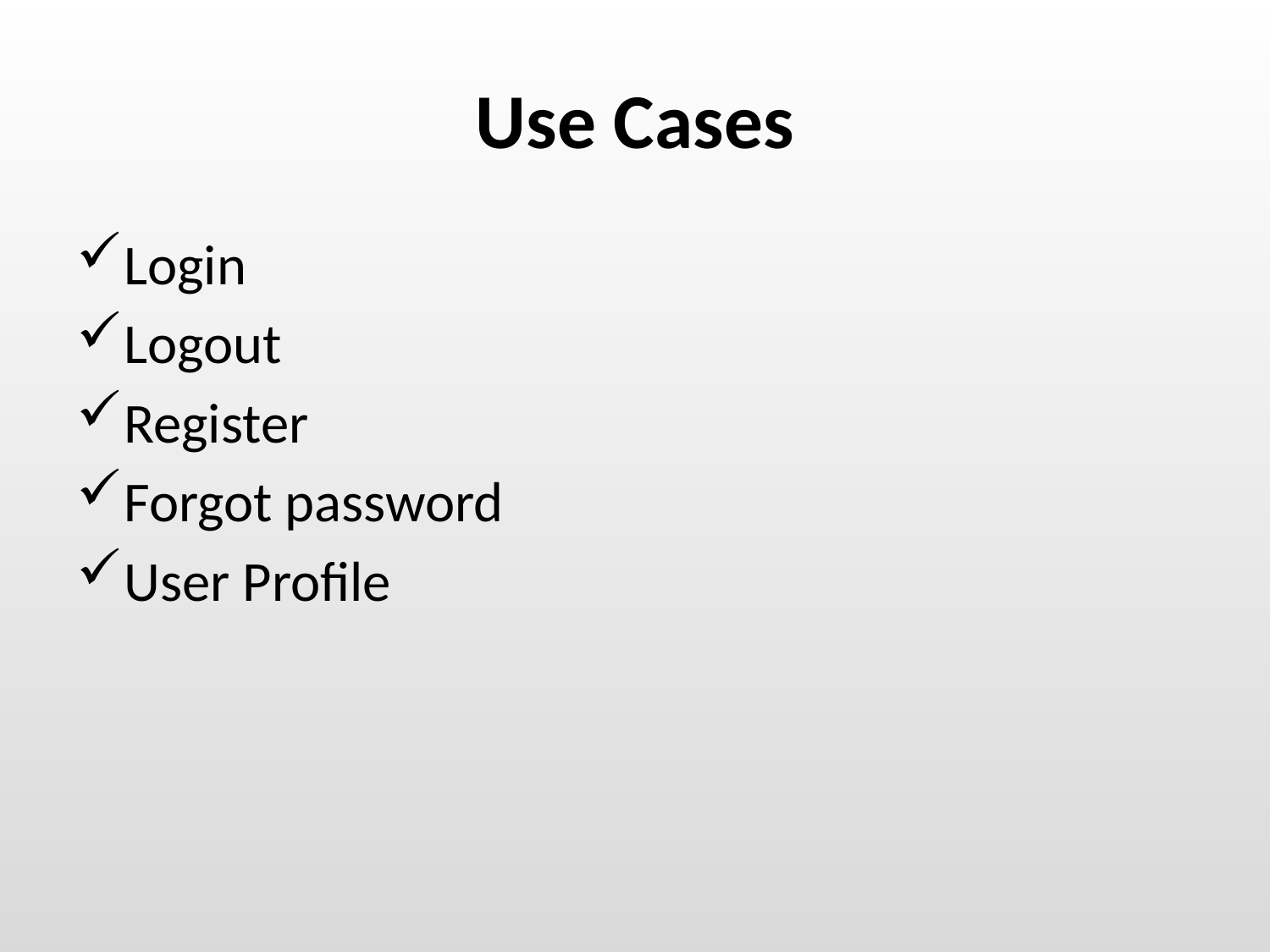

# Use Cases
Login
Logout
Register
Forgot password
User Profile